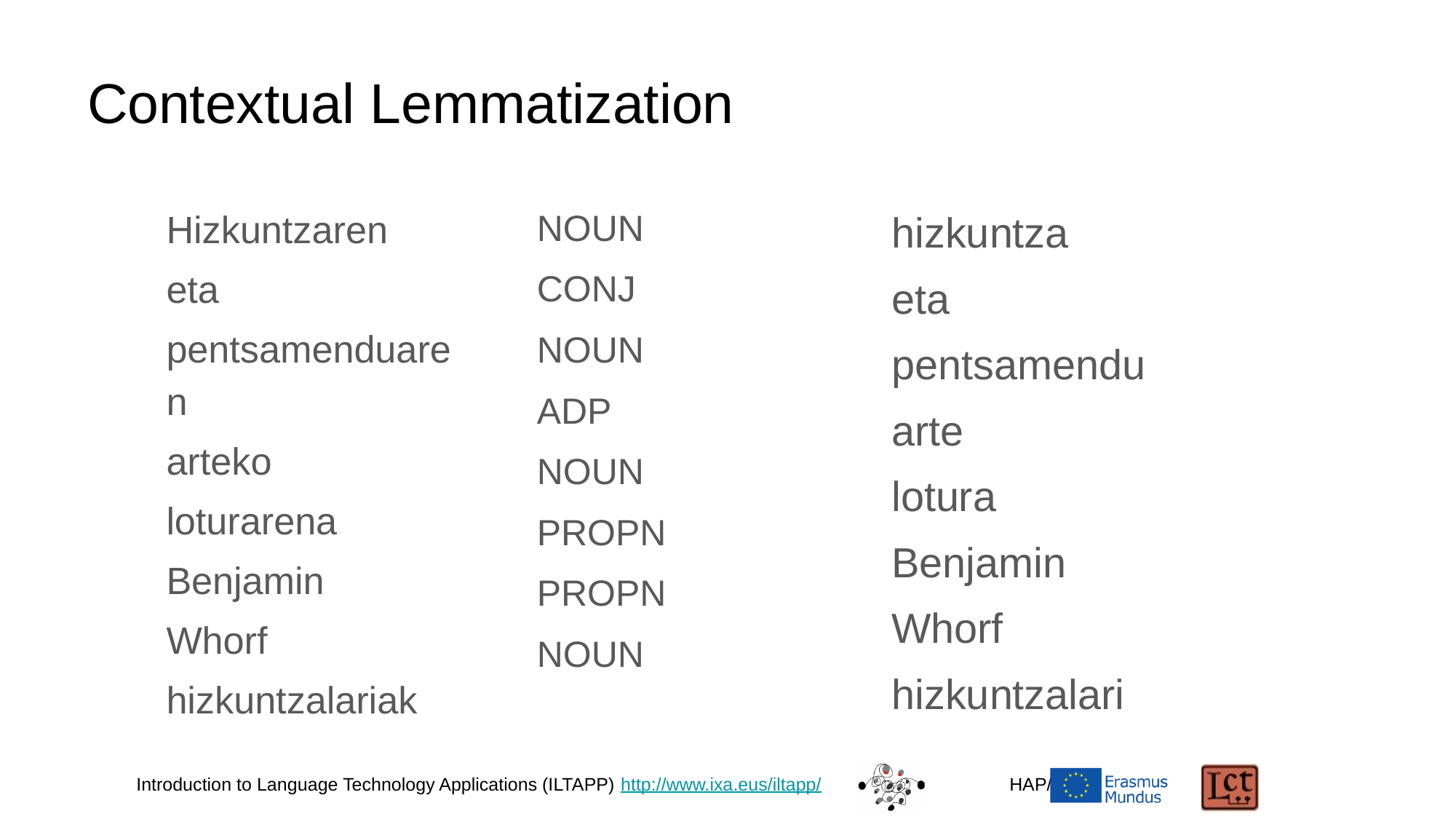

# Contextual Lemmatization
Hizkuntzaren
eta
pentsamenduaren
arteko
loturarena
Benjamin
Whorf
hizkuntzalariak

NOUN
CONJ
NOUN
ADP
NOUN
PROPN
PROPN
NOUN

hizkuntza
eta
pentsamendu
arte
lotura
Benjamin
Whorf
hizkuntzalari